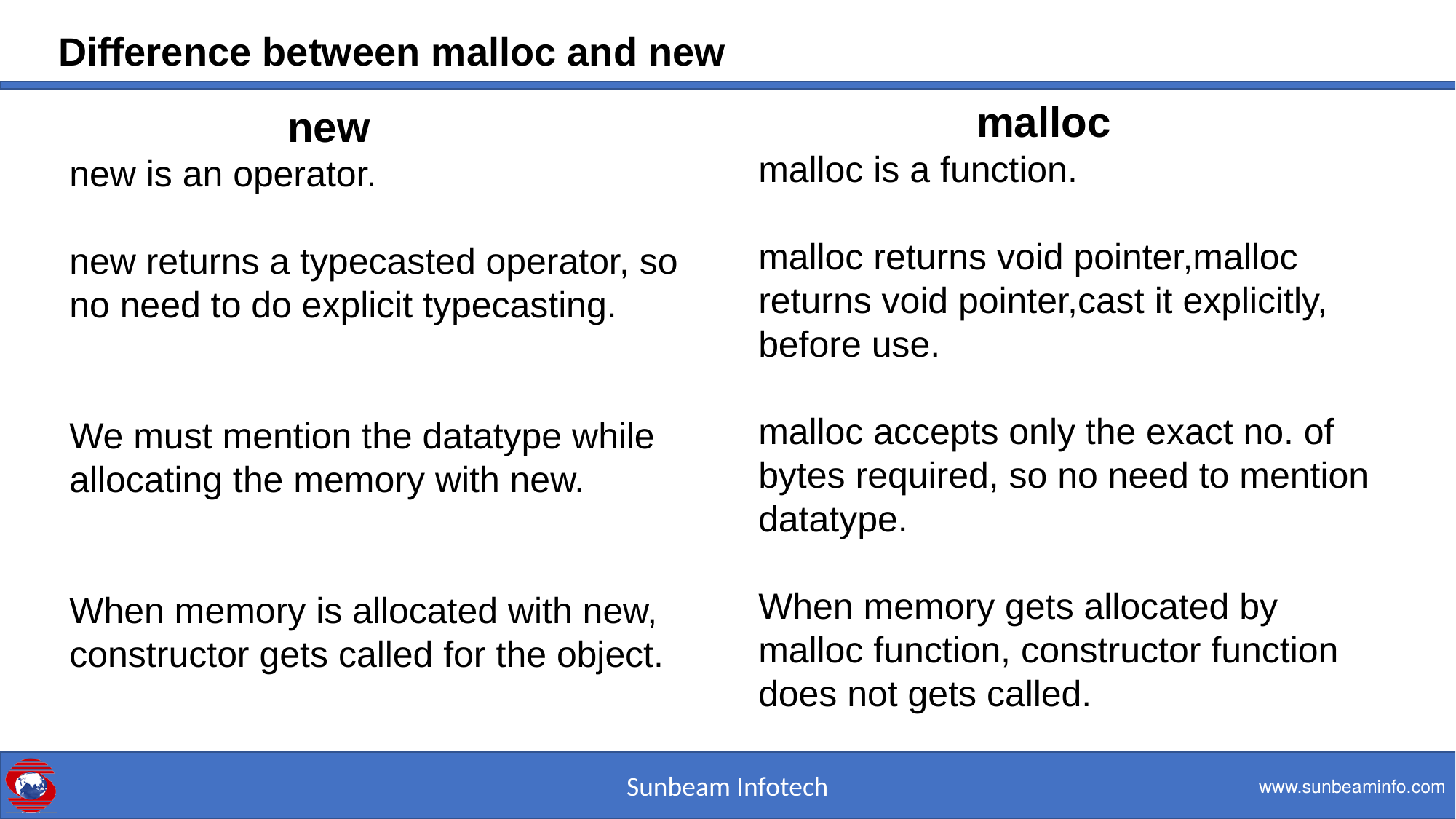

Difference between malloc and new
		malloc
malloc is a function.

malloc returns void pointer,malloc returns void pointer,cast it explicitly, before use.

malloc accepts only the exact no. of bytes required, so no need to mention datatype.

When memory gets allocated by malloc function, constructor function does not gets called.
		new
new is an operator.

new returns a typecasted operator, so no need to do explicit typecasting.

We must mention the datatype while allocating the memory with new.

When memory is allocated with new, constructor gets called for the object.